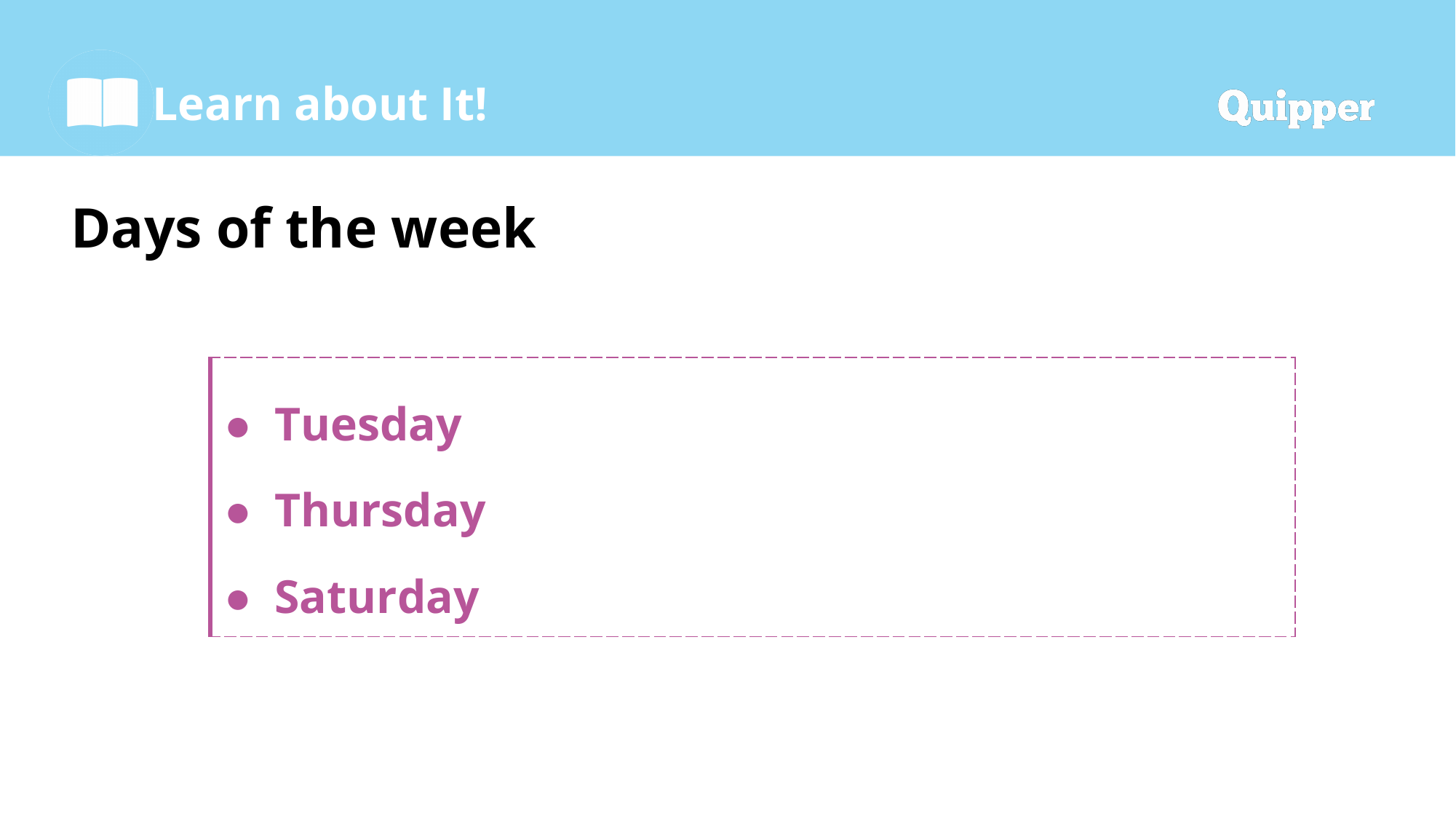

# Days of the week
| Tuesday Thursday Saturday |
| --- |